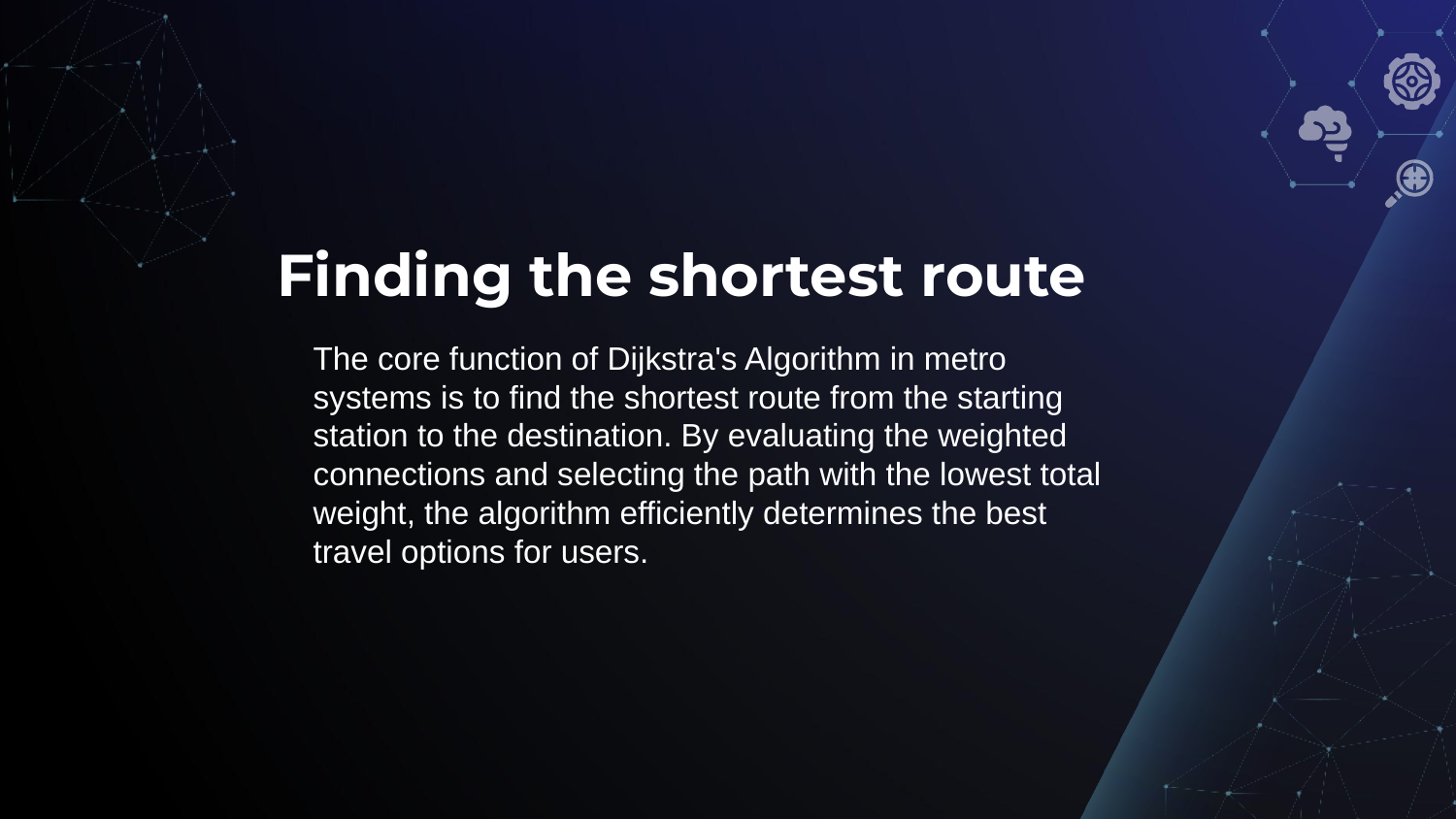

# Finding the shortest route
The core function of Dijkstra's Algorithm in metro systems is to find the shortest route from the starting station to the destination. By evaluating the weighted connections and selecting the path with the lowest total weight, the algorithm efficiently determines the best travel options for users.